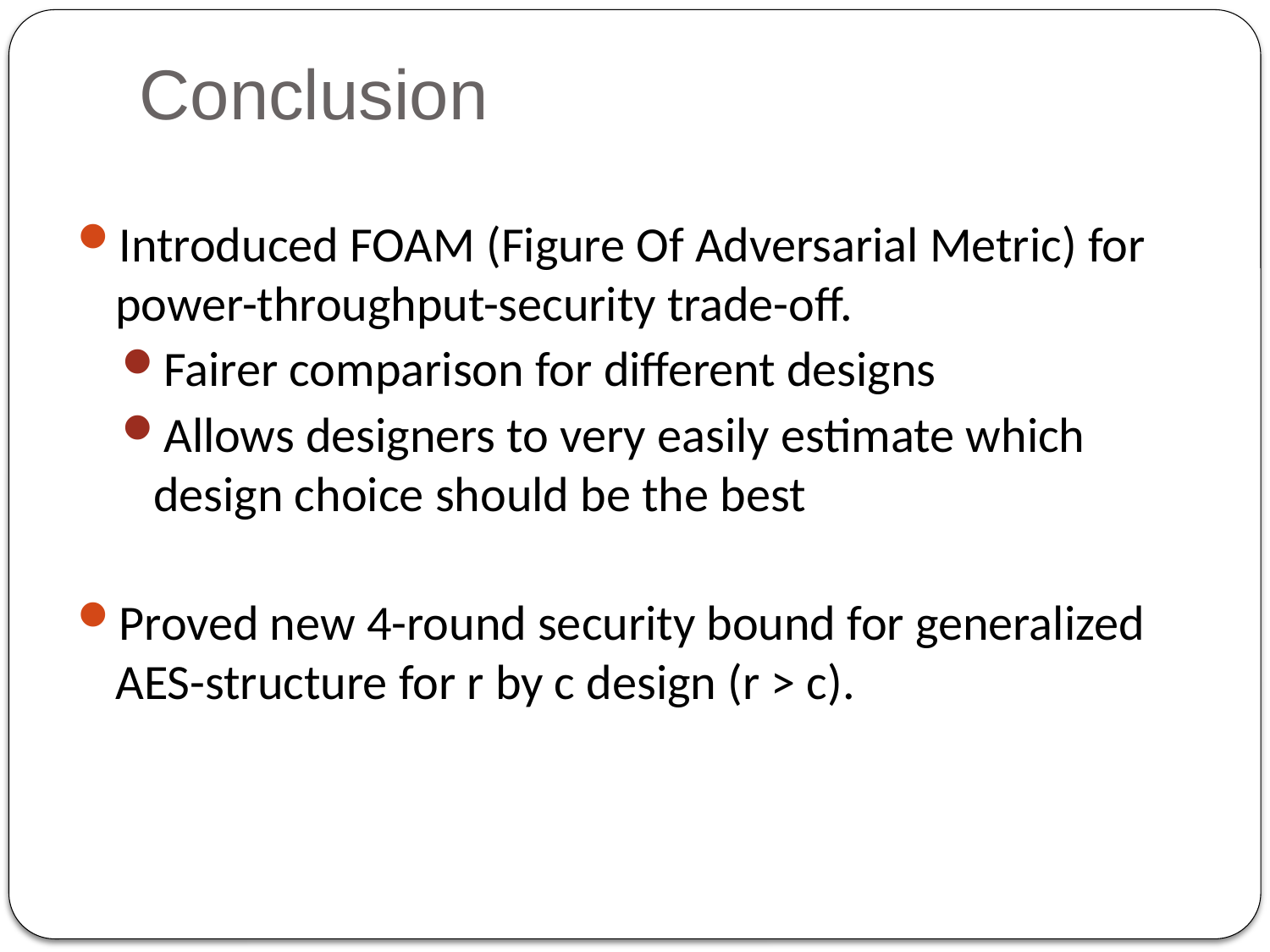

# Conclusion
Introduced FOAM (Figure Of Adversarial Metric) for power-throughput-security trade-off.
Fairer comparison for different designs
Allows designers to very easily estimate which design choice should be the best
Proved new 4-round security bound for generalized AES-structure for r by c design (r > c).